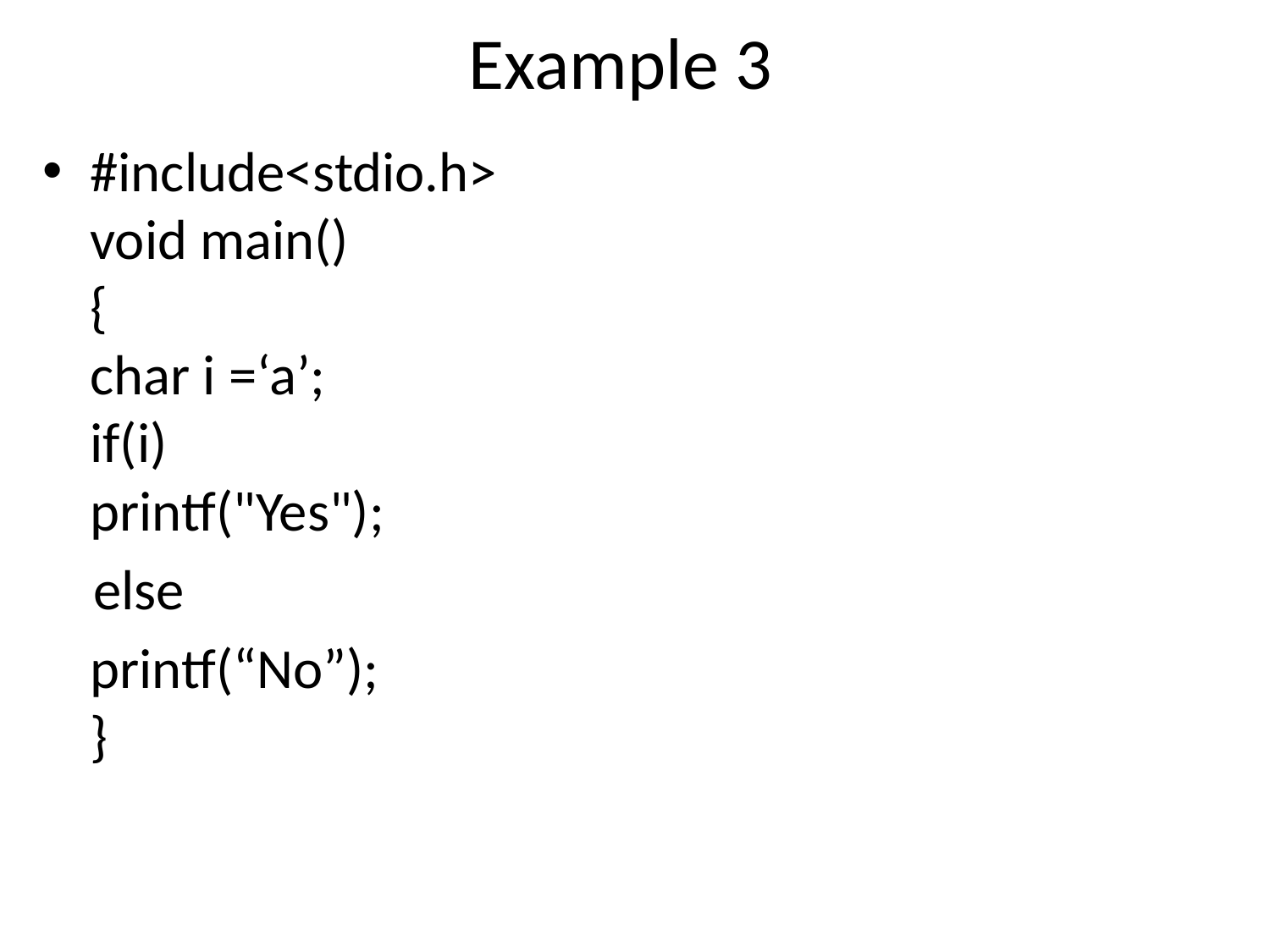

# Example 3
#include<stdio.h>
void main()
{
char i =‘a’;
if(i)
printf("Yes");
    else
	printf(“No”);
}